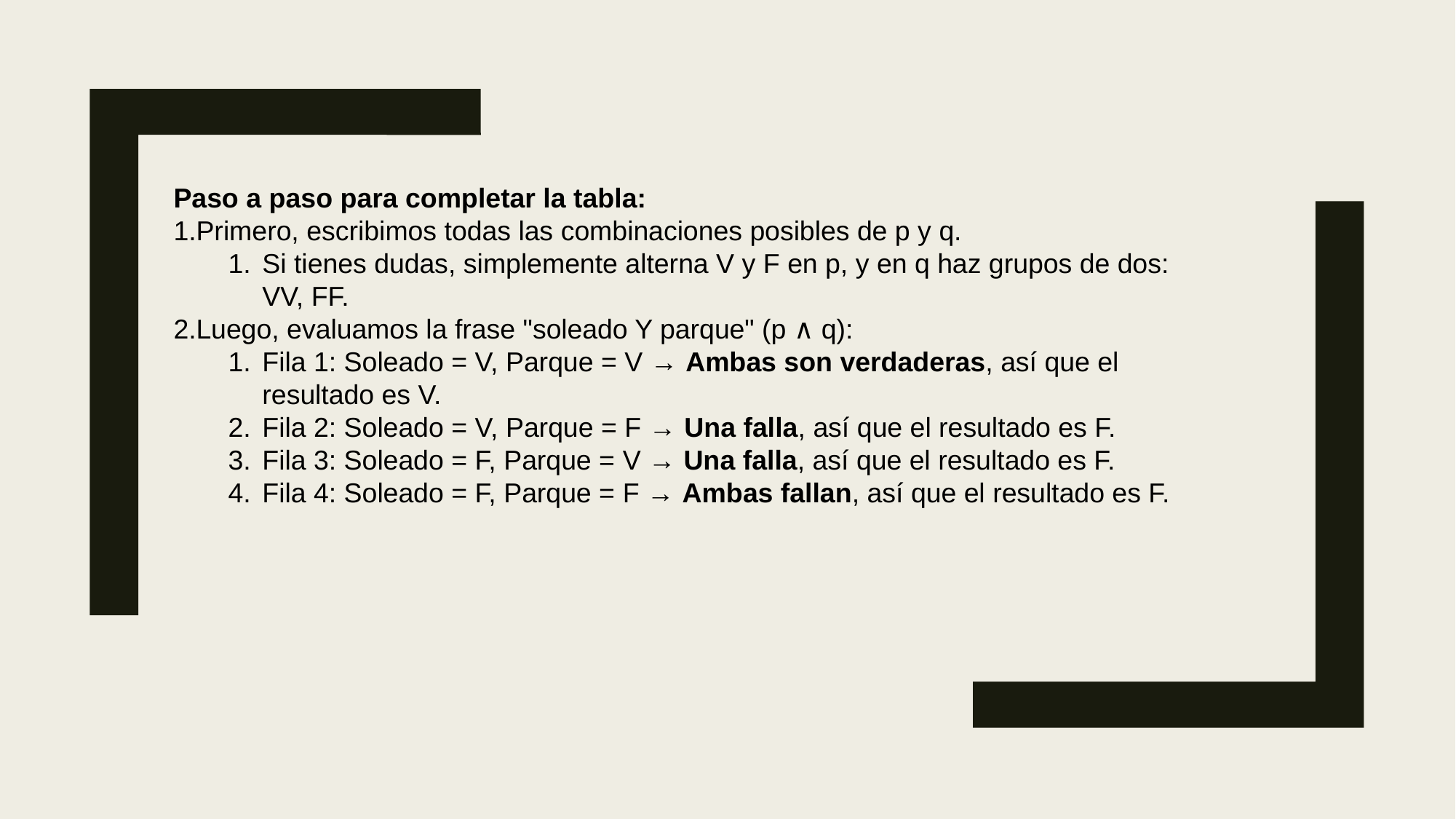

Paso a paso para completar la tabla:
Primero, escribimos todas las combinaciones posibles de p y q.
Si tienes dudas, simplemente alterna V y F en p, y en q haz grupos de dos: VV, FF.
Luego, evaluamos la frase "soleado Y parque" (p ∧ q):
Fila 1: Soleado = V, Parque = V → Ambas son verdaderas, así que el resultado es V.
Fila 2: Soleado = V, Parque = F → Una falla, así que el resultado es F.
Fila 3: Soleado = F, Parque = V → Una falla, así que el resultado es F.
Fila 4: Soleado = F, Parque = F → Ambas fallan, así que el resultado es F.